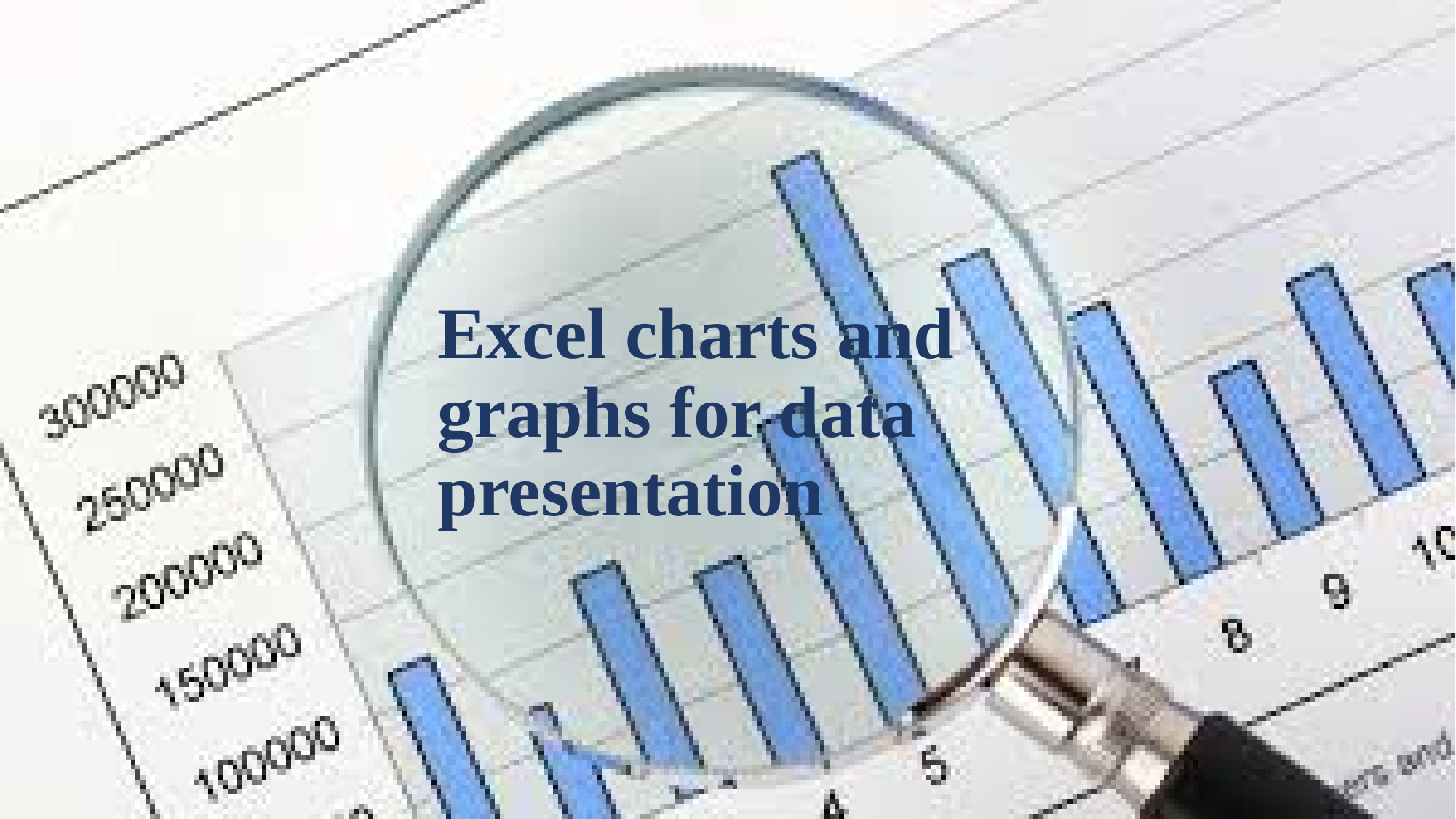

Excel charts and graphs for data presentation